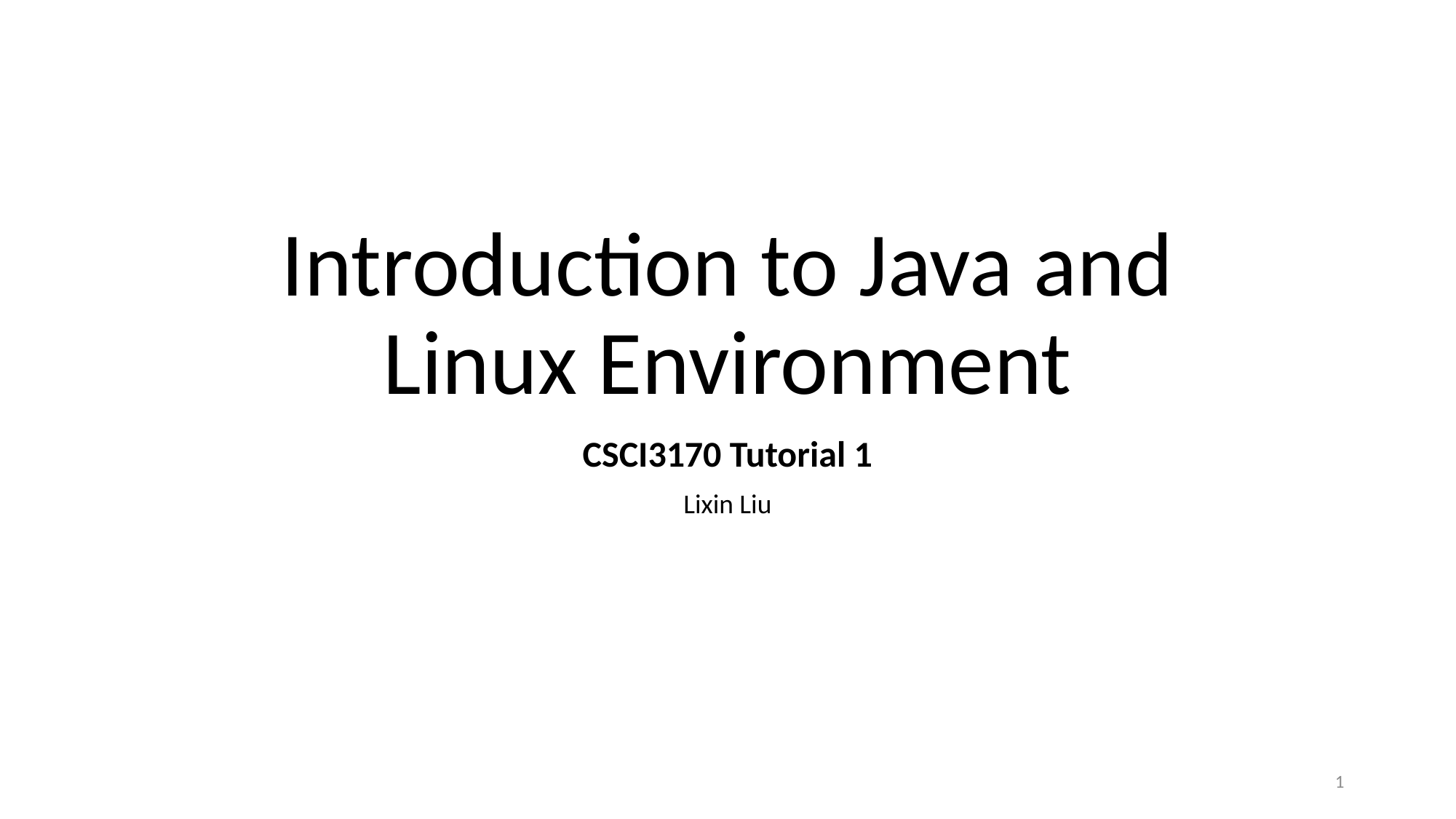

# Introduction to Java and Linux Environment
CSCI3170 Tutorial 1
Lixin Liu
1